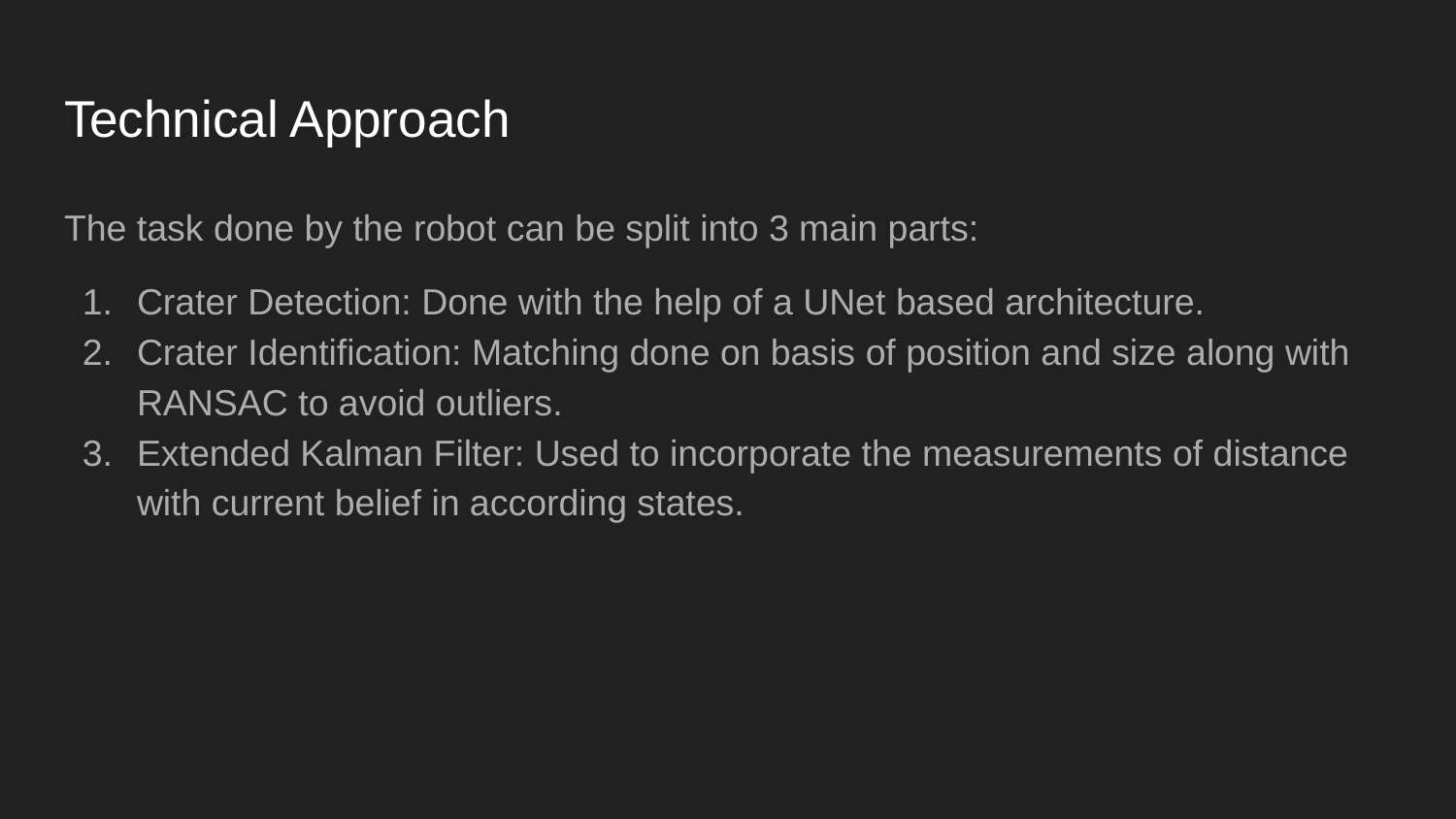

# Technical Approach
The task done by the robot can be split into 3 main parts:
Crater Detection: Done with the help of a UNet based architecture.
Crater Identification: Matching done on basis of position and size along with RANSAC to avoid outliers.
Extended Kalman Filter: Used to incorporate the measurements of distance with current belief in according states.